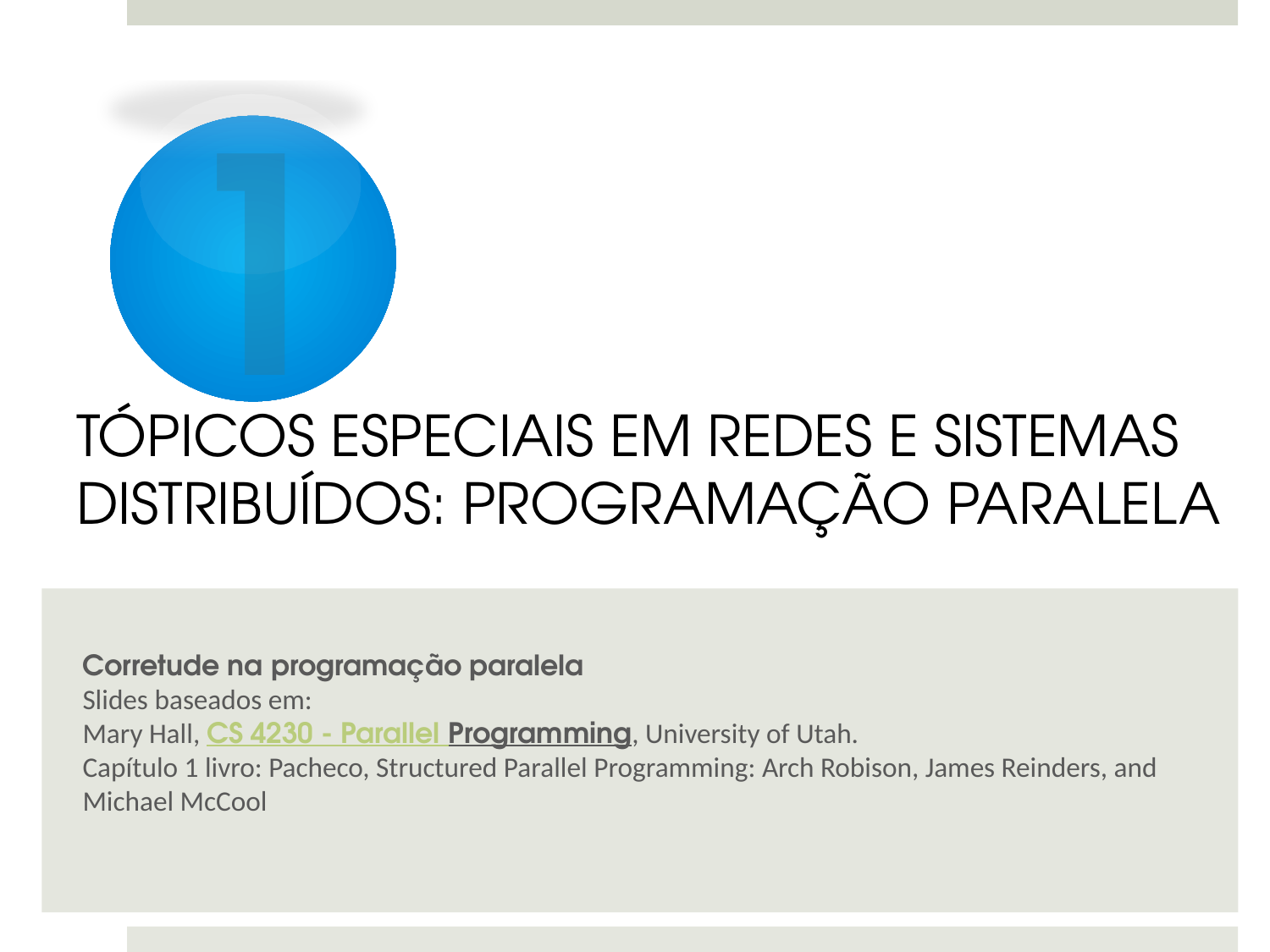

1

TÓPICOS ESPECIAIS EM REDES E SISTEMAS DISTRIBUÍDOS: PROGRAMAÇÃO PARALELA
Corretude na programação paralela
Slides baseados em:
Mary Hall, CS 4230 - Parallel Programming, University of Utah.
Capítulo 1 livro: Pacheco, Structured Parallel Programming: Arch Robison, James Reinders, and Michael McCool